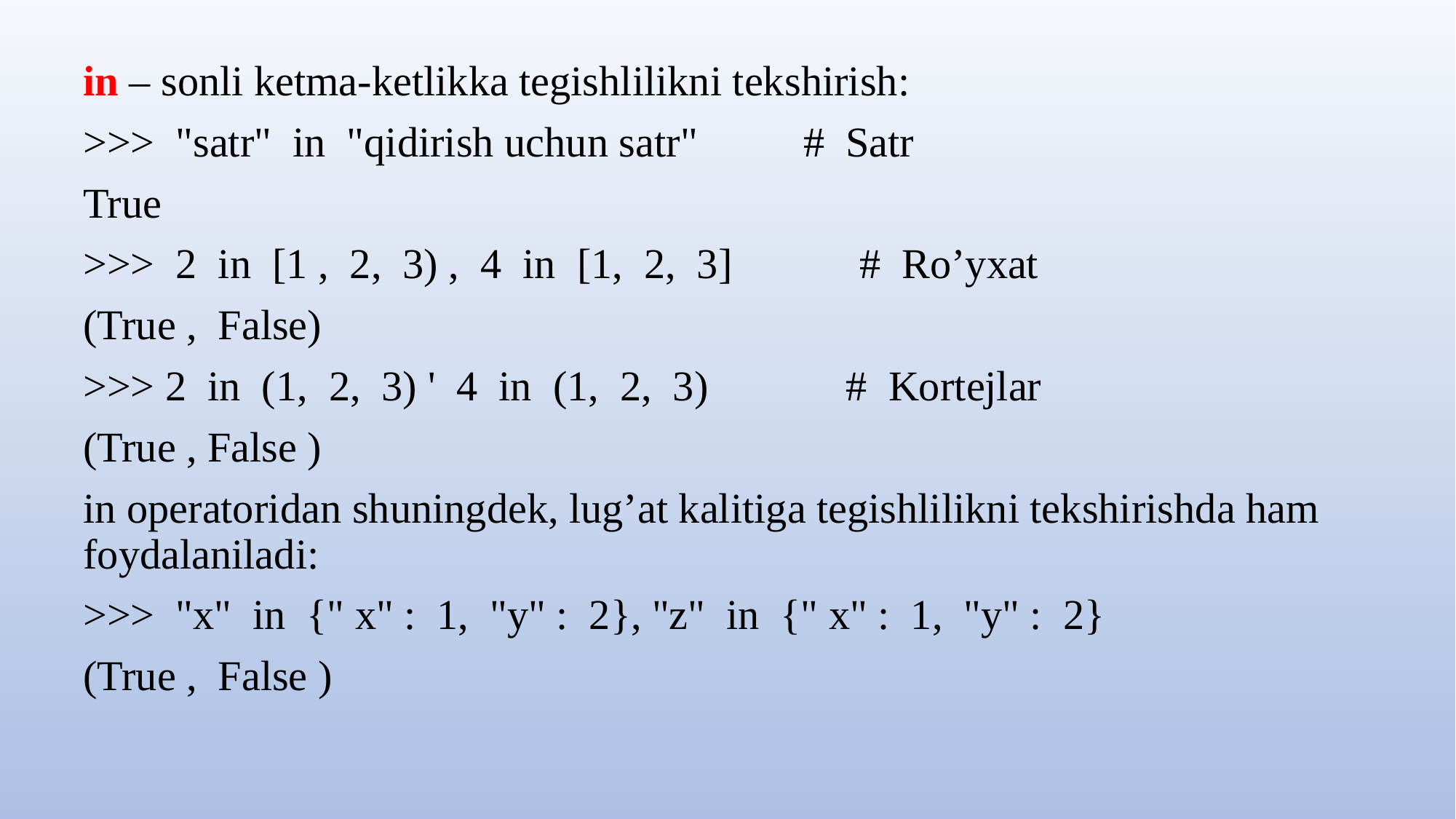

in – sonli ketma-ketlikka tegishlilikni tekshirish:
>>>  "satr"  in  "qidirish uchun satr"          #  Satr
True
>>>  2  in  [1 ,  2,  3) ,  4  in  [1,  2,  3]            #  Ro’yxat
(True ,  False)
>>> 2  in  (1,  2,  3) '  4  in  (1,  2,  3)             #  Kortejlar
(True , False )
in operatoridan shuningdek, lug’at kalitiga tegishlilikni tekshirishda ham foydalaniladi:
>>>  "х"  in  {" х" :  1,  "у" :  2}, "z"  in  {" х" :  1,  "у" :  2}
(True ,  False )